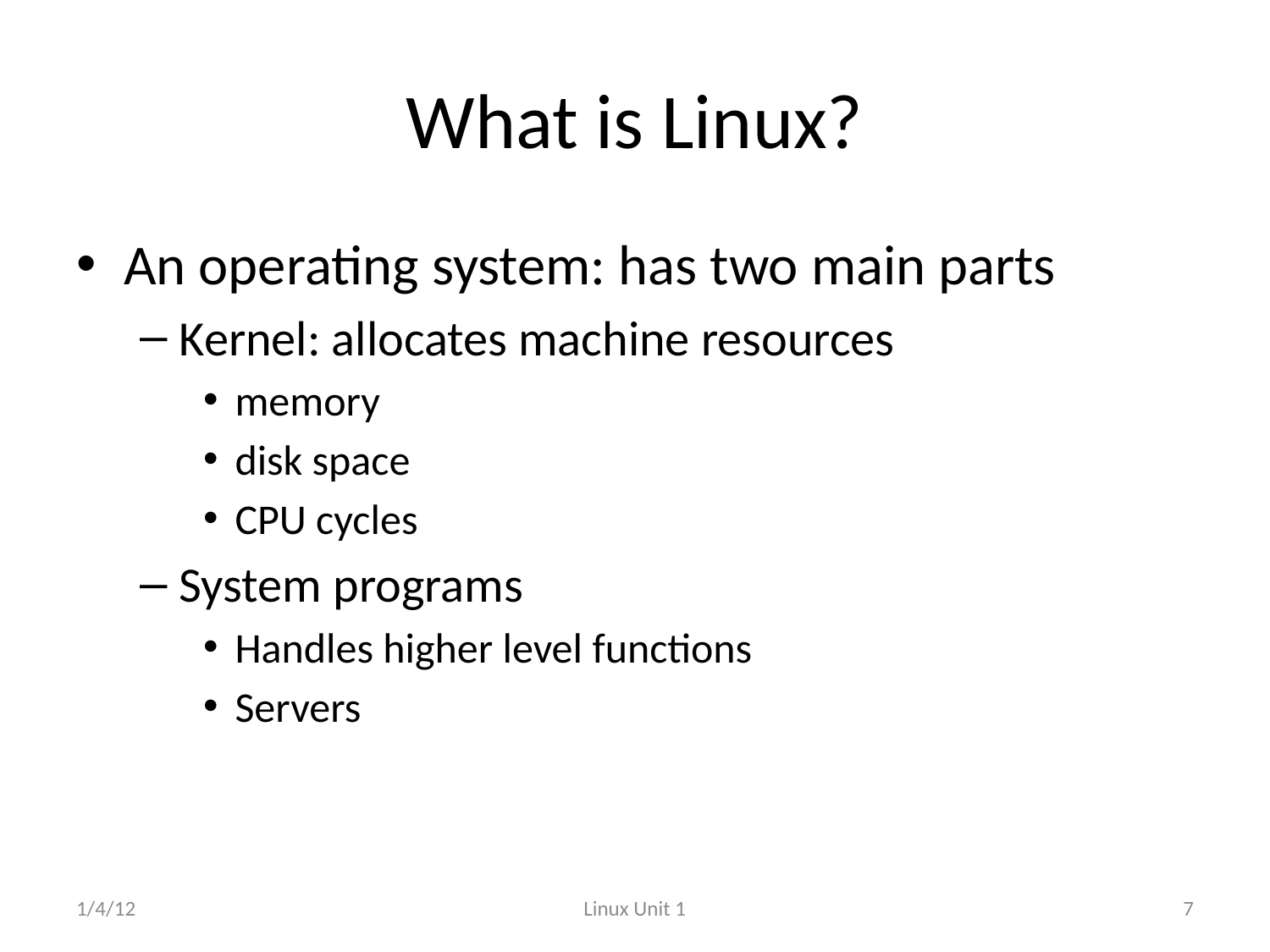

# What is Linux?
An operating system: has two main parts
Kernel: allocates machine resources
memory
disk space
CPU cycles
System programs
Handles higher level functions
Servers

1/4/12
Linux Unit 1
7